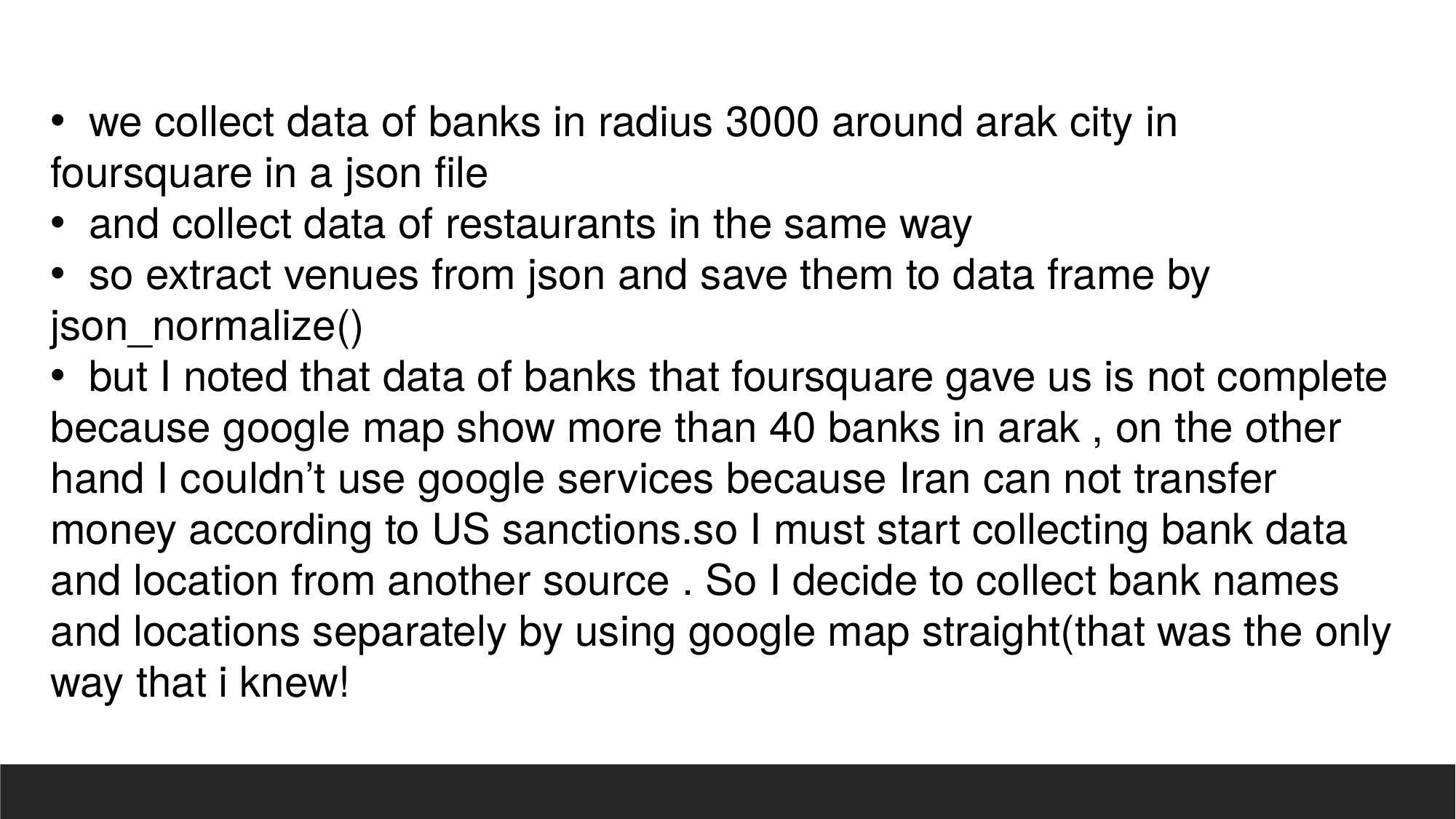

we collect data of banks in radius 3000 around arak city in          foursquare in a json file
  and collect data of restaurants in the same way
  so extract venues from json and save them to data frame by  json_normalize()
  but I noted that data of banks that foursquare gave us is not complete because google map show more than 40 banks in arak , on the other hand I couldn’t use google services because Iran can not transfer money according to US sanctions.so I must start collecting bank data and location from another source . So I decide to collect bank names and locations separately by using google map straight(that was the only way that i knew!